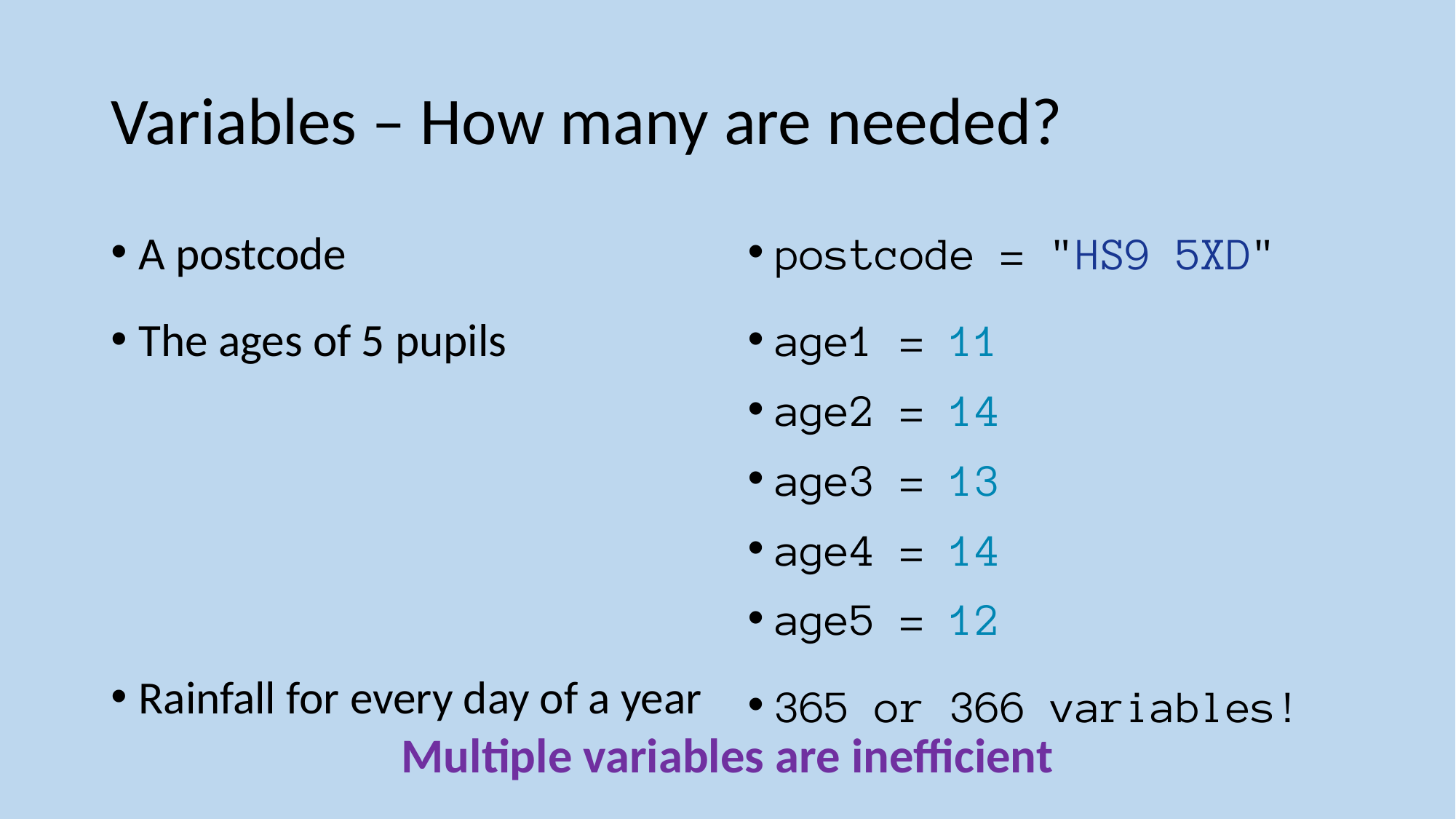

# Variables – How many are needed?
A postcode
The ages of 5 pupils

Rainfall for every day of a year
postcode = "HS9 5XD"
age1 = 11
age2 = 14
age3 = 13
age4 = 14
age5 = 12
365 or 366 variables!
Multiple variables are inefficient